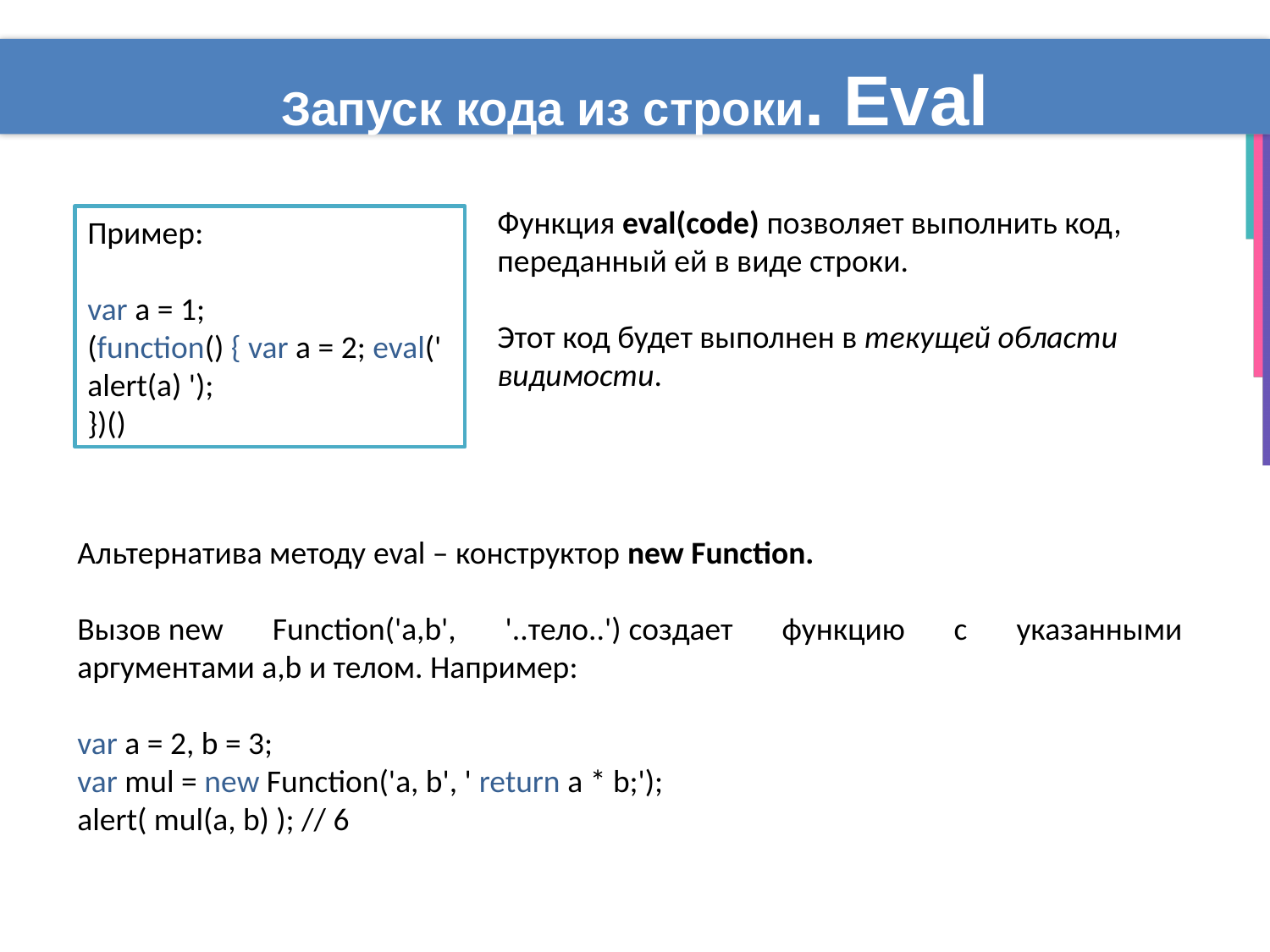

# Запуск кода из строки. Eval
Функция eval(code) позволяет выполнить код, переданный ей в виде строки.

Этот код будет выполнен в текущей области видимости.

Пример:

var a = 1;
(function() { var a = 2; eval(' alert(a) ');
})()
Альтернатива методу eval – конструктор new Function.

Вызов new Function('a,b', '..тело..') создает функцию с указанными аргументами a,b и телом. Например:

var a = 2, b = 3;
var mul = new Function('a, b', ' return a * b;');
alert( mul(a, b) ); // 6